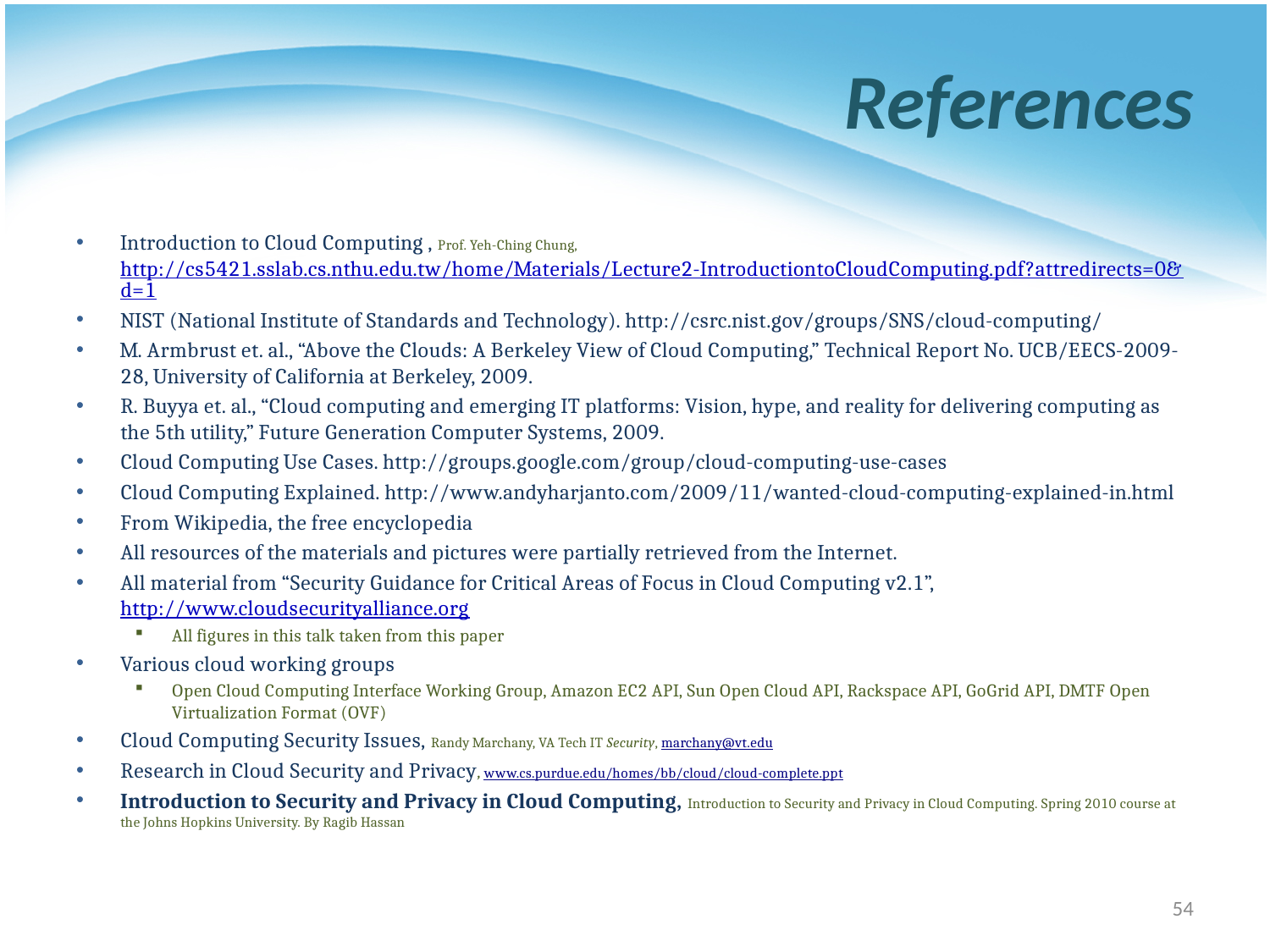

# References
Introduction to Cloud Computing , Prof. Yeh-Ching Chung, http://cs5421.sslab.cs.nthu.edu.tw/home/Materials/Lecture2-IntroductiontoCloudComputing.pdf?attredirects=0&d=1
NIST (National Institute of Standards and Technology). http://csrc.nist.gov/groups/SNS/cloud-computing/
M. Armbrust et. al., “Above the Clouds: A Berkeley View of Cloud Computing,” Technical Report No. UCB/EECS-2009-28, University of California at Berkeley, 2009.
R. Buyya et. al., “Cloud computing and emerging IT platforms: Vision, hype, and reality for delivering computing as the 5th utility,” Future Generation Computer Systems, 2009.
Cloud Computing Use Cases. http://groups.google.com/group/cloud-computing-use-cases
Cloud Computing Explained. http://www.andyharjanto.com/2009/11/wanted-cloud-computing-explained-in.html
From Wikipedia, the free encyclopedia
All resources of the materials and pictures were partially retrieved from the Internet.
All material from “Security Guidance for Critical Areas of Focus in Cloud Computing v2.1”, http://www.cloudsecurityalliance.org
All figures in this talk taken from this paper
Various cloud working groups
Open Cloud Computing Interface Working Group, Amazon EC2 API, Sun Open Cloud API, Rackspace API, GoGrid API, DMTF Open Virtualization Format (OVF)
Cloud Computing Security Issues, Randy Marchany, VA Tech IT Security, marchany@vt.edu
Research in Cloud Security and Privacy, www.cs.purdue.edu/homes/bb/cloud/cloud-complete.ppt
Introduction to Security and Privacy in Cloud Computing, Introduction to Security and Privacy in Cloud Computing. Spring 2010 course at the Johns Hopkins University. By Ragib Hassan

54